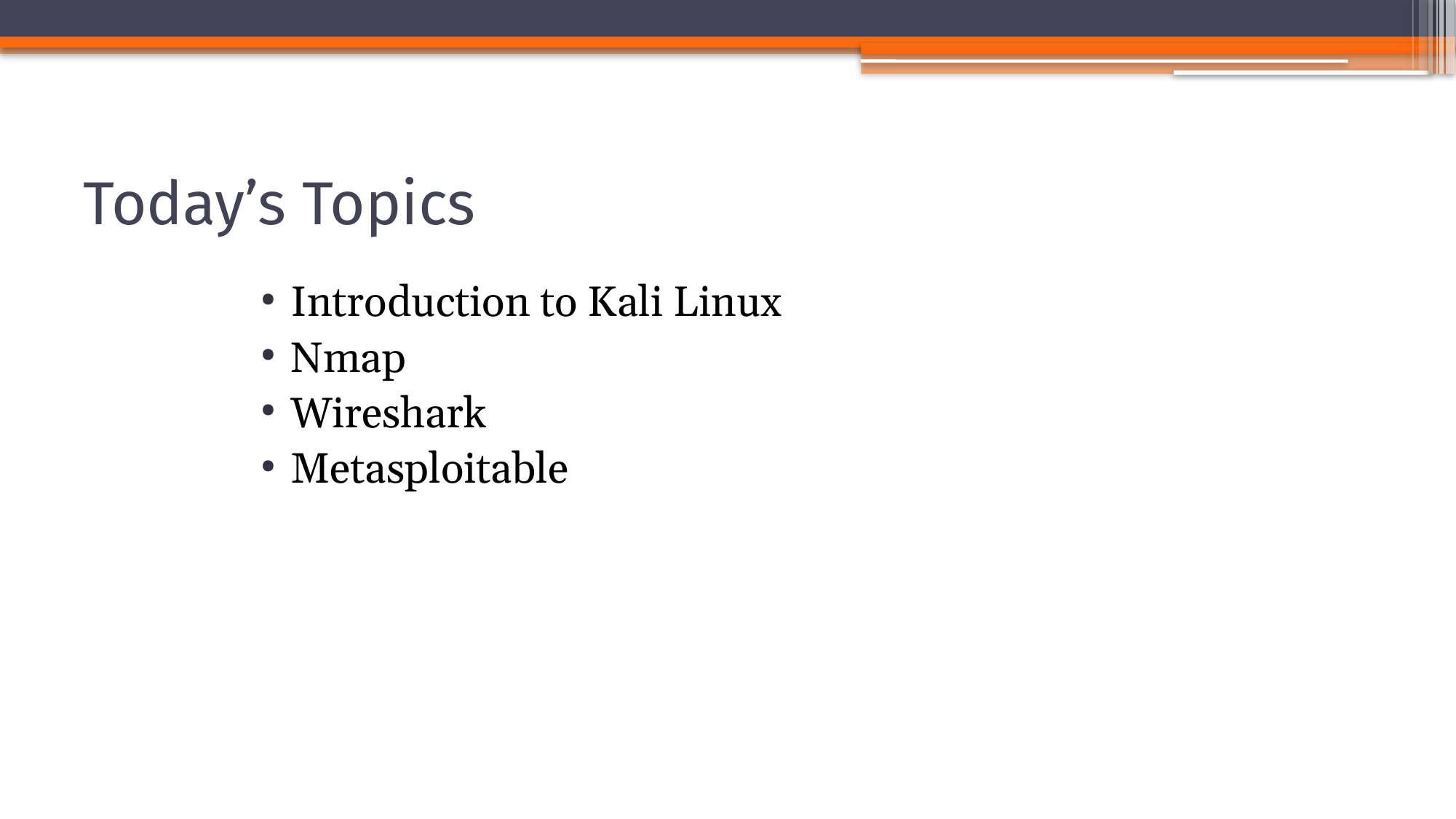

# Today’s Topics
Introduction to Kali Linux
Nmap
Wireshark
Metasploitable